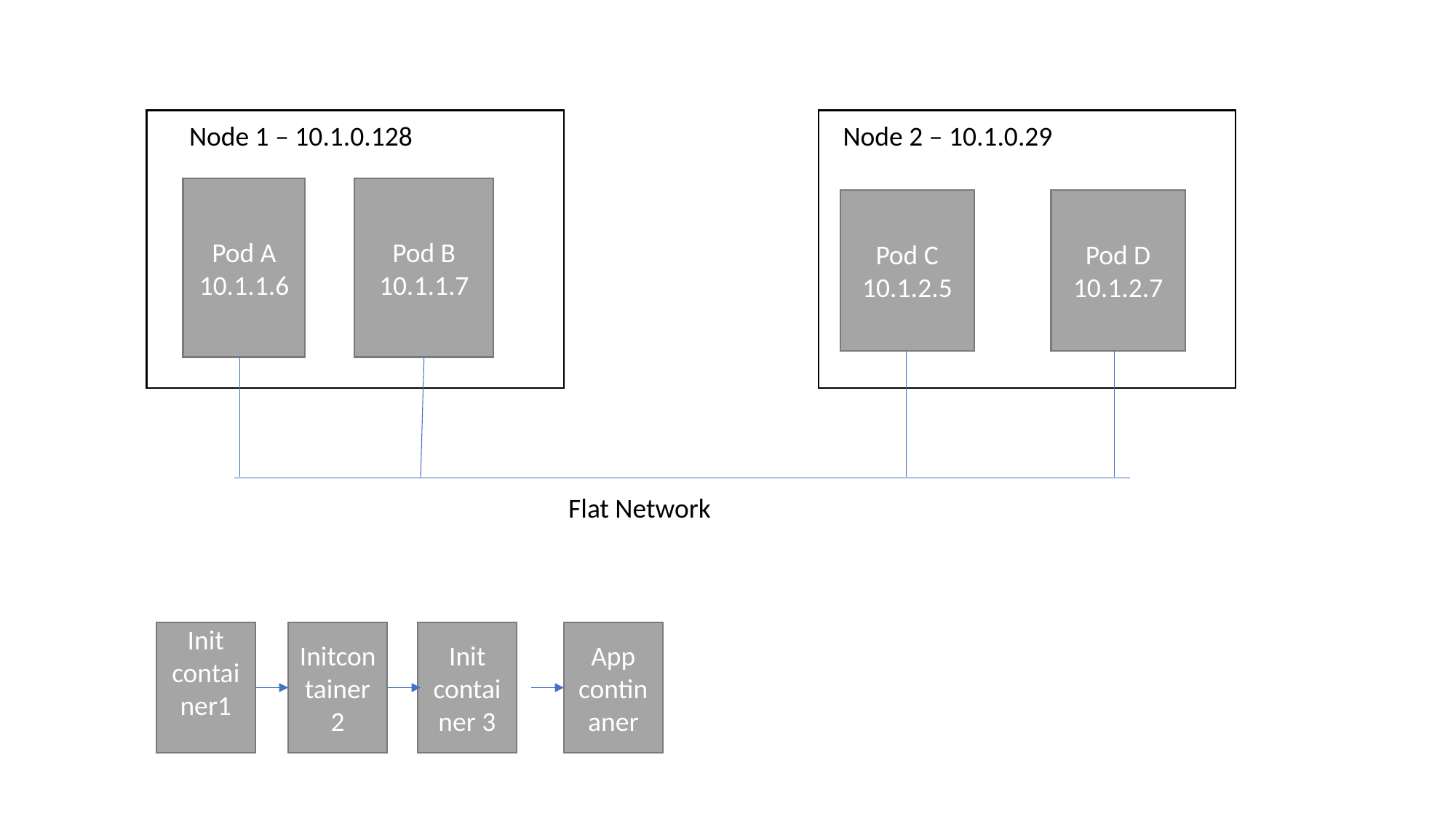

Node 1 – 10.1.0.128
Node 2 – 10.1.0.29
Pod A
10.1.1.6
Pod B
10.1.1.7
Pod D
10.1.2.7
Pod C
10.1.2.5
Flat Network
Init container 3
App continaner
Init container1
Initcontainer 2